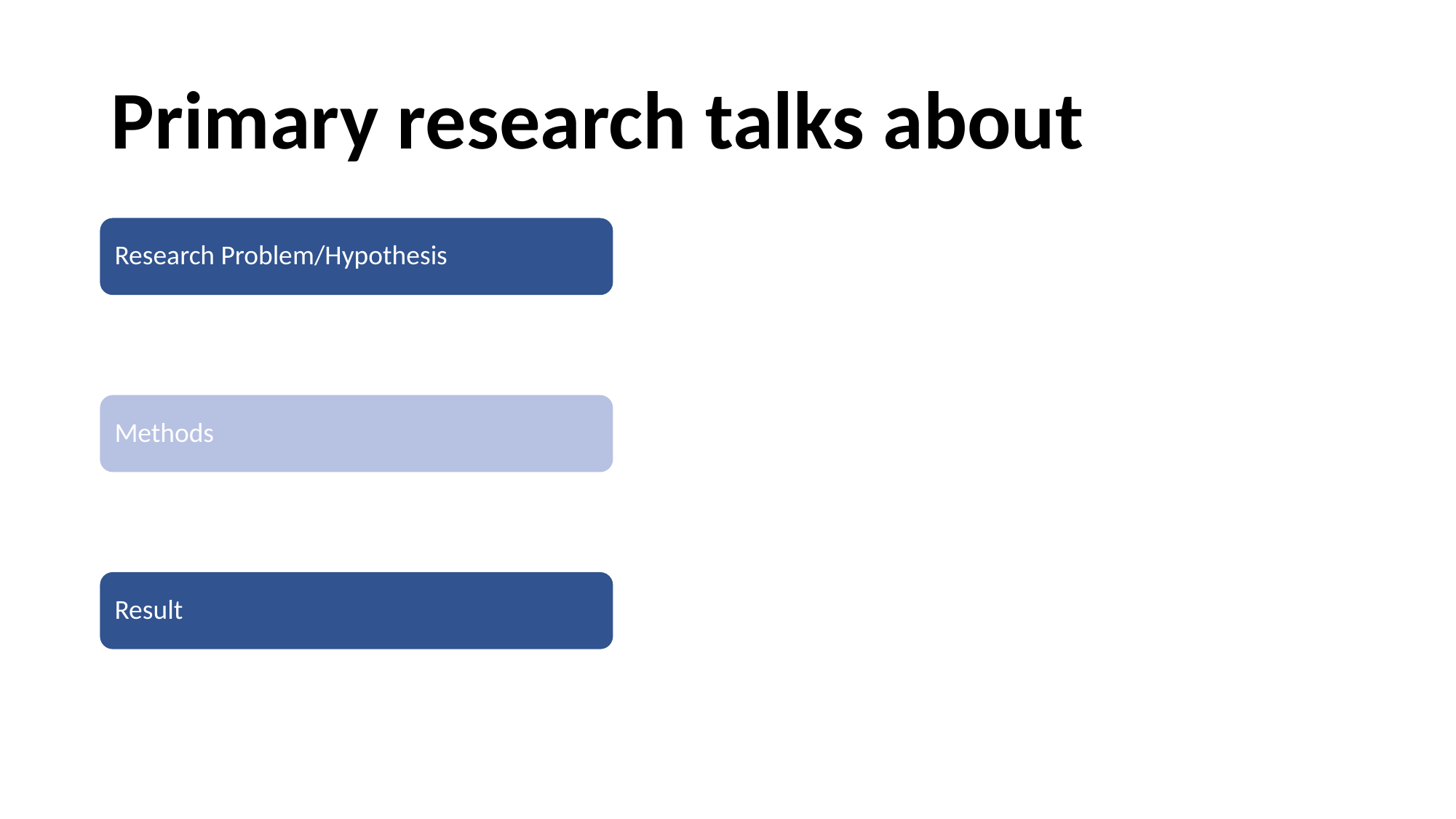

# Primary research talks about
Research Problem/Hypothesis

Methods

Result